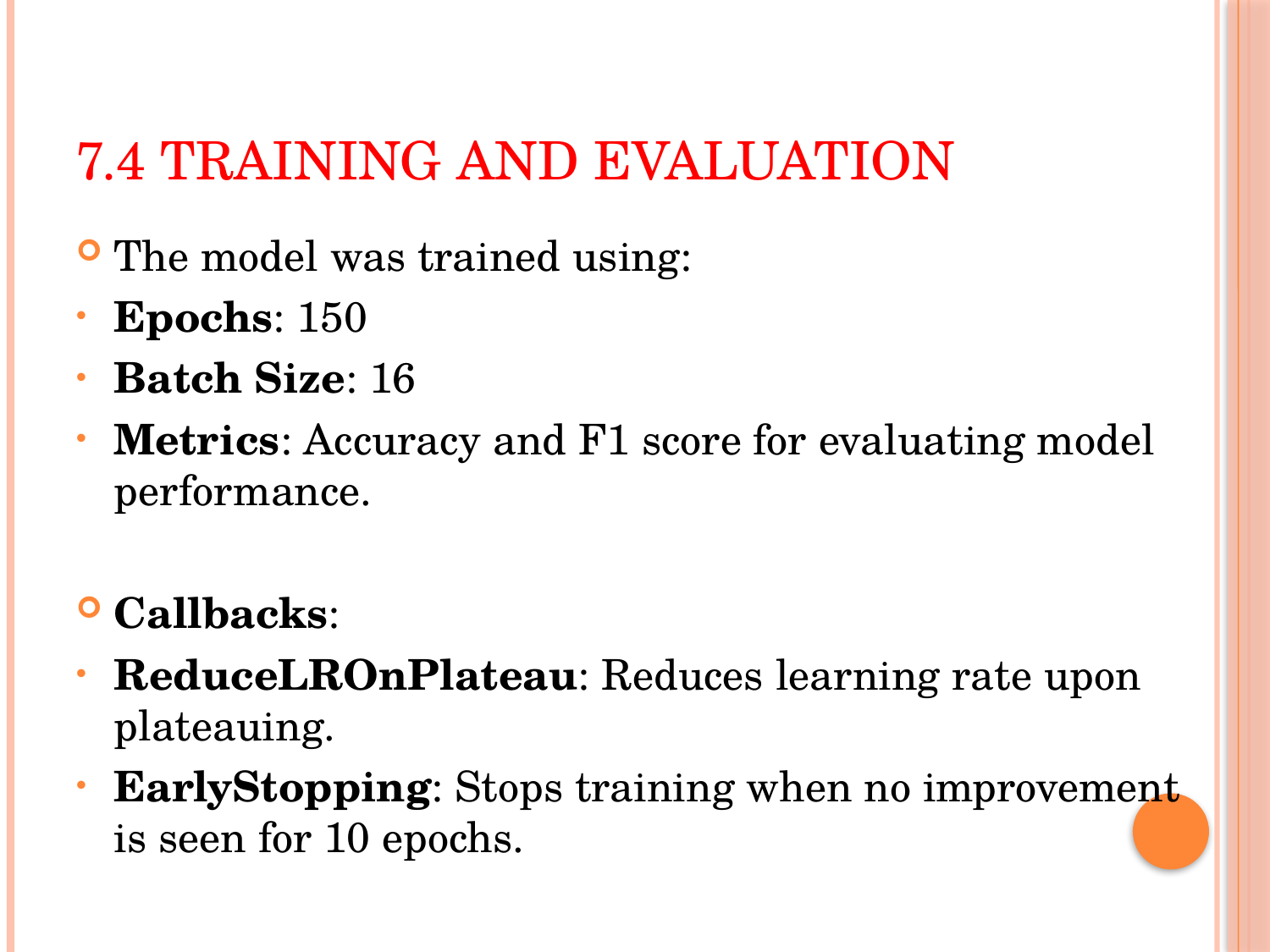

# 7.4 Training and Evaluation
The model was trained using:
Epochs: 150
Batch Size: 16
Metrics: Accuracy and F1 score for evaluating model performance.

Callbacks:
ReduceLROnPlateau: Reduces learning rate upon plateauing.
EarlyStopping: Stops training when no improvement is seen for 10 epochs.